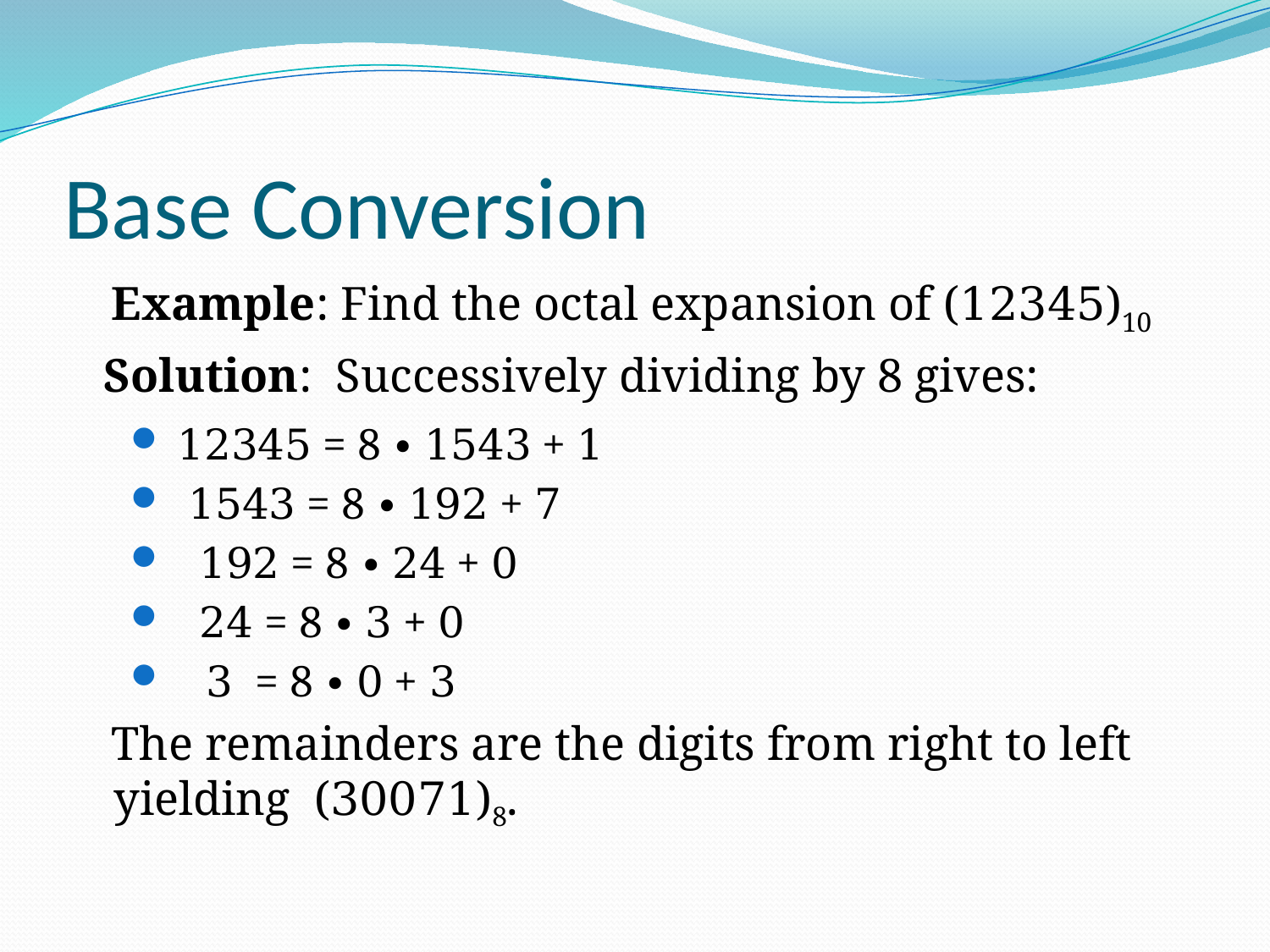

# Base Conversion
   Example: Find the octal expansion of (12345)10
    Solution:  Successively dividing by 8 gives:
 12345 = 8 ∙ 1543 + 1
  1543 = 8 ∙ 192 + 7
   192 = 8 ∙ 24 + 0
   24 = 8 ∙ 3 + 0
   3  = 8 ∙ 0 + 3
   The remainders are the digits from right to left   yielding  (30071)8.